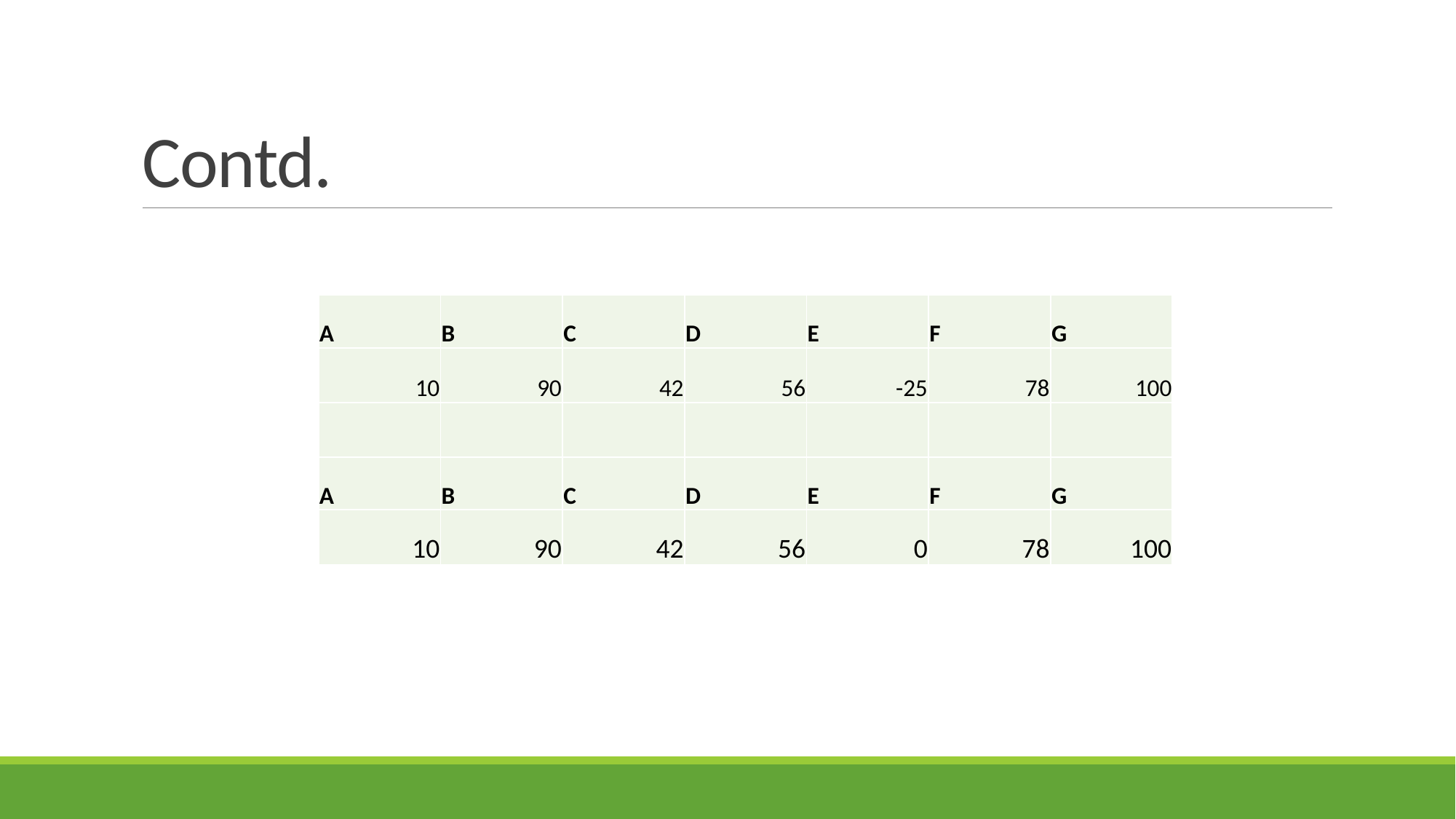

# Contd.
| A | B | C | D | E | F | G |
| --- | --- | --- | --- | --- | --- | --- |
| 10 | 90 | 42 | 56 | -25 | 78 | 100 |
|  |  |  |  |  |  |  |
| A | B | C | D | E | F | G |
| 10 | 90 | 42 | 56 | 0 | 78 | 100 |